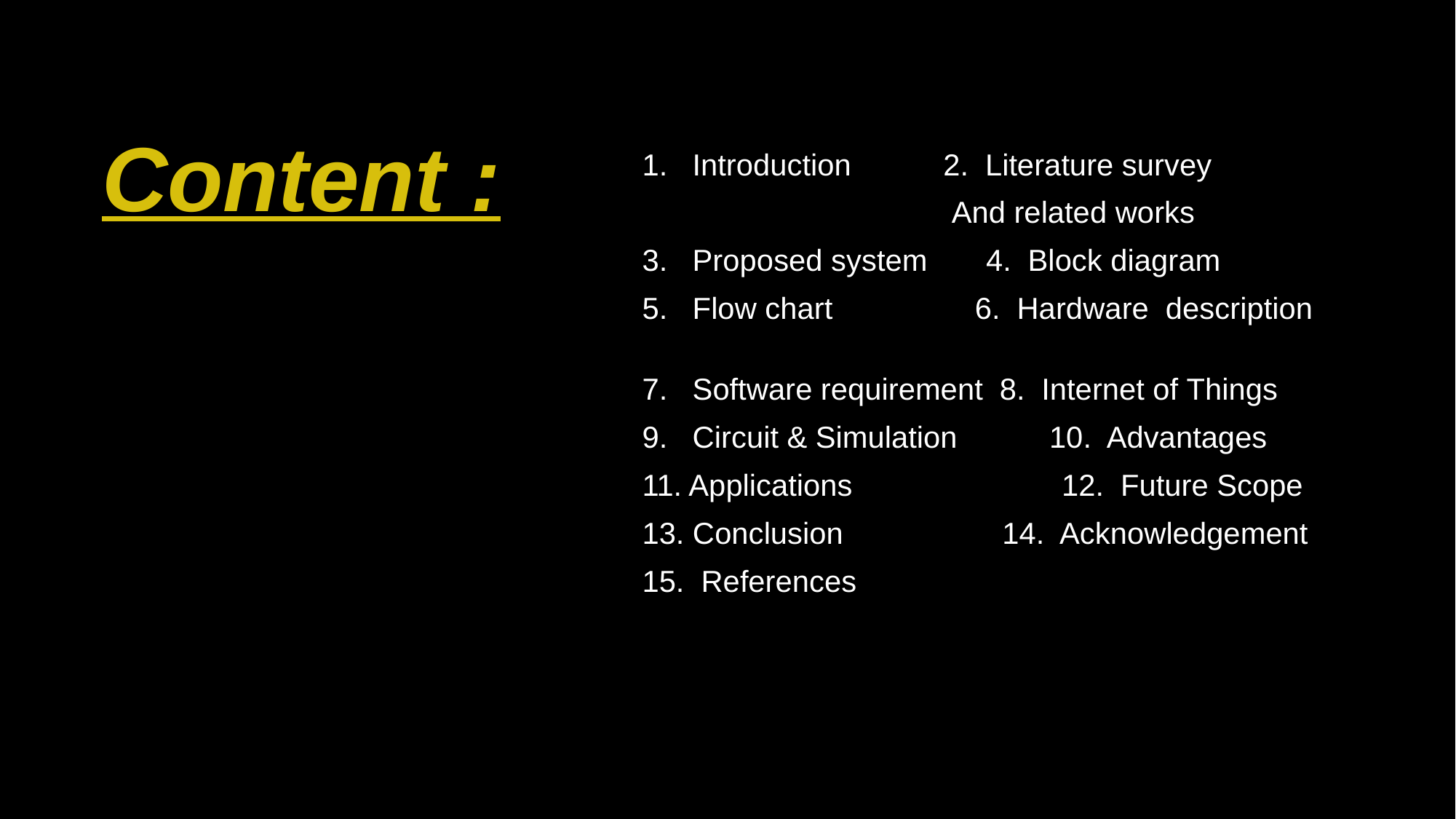

# Content :
1.   Introduction           2.  Literature survey
                                     And related works
3.   Proposed system       4.  Block diagram
5.   Flow chart                 6.  Hardware  description
7.   Software requirement  8.  Internet of Things
9.   Circuit & Simulation           10.  Advantages
11. Applications                         12.  Future Scope
13. Conclusion                   14.  Acknowledgement
15.  References